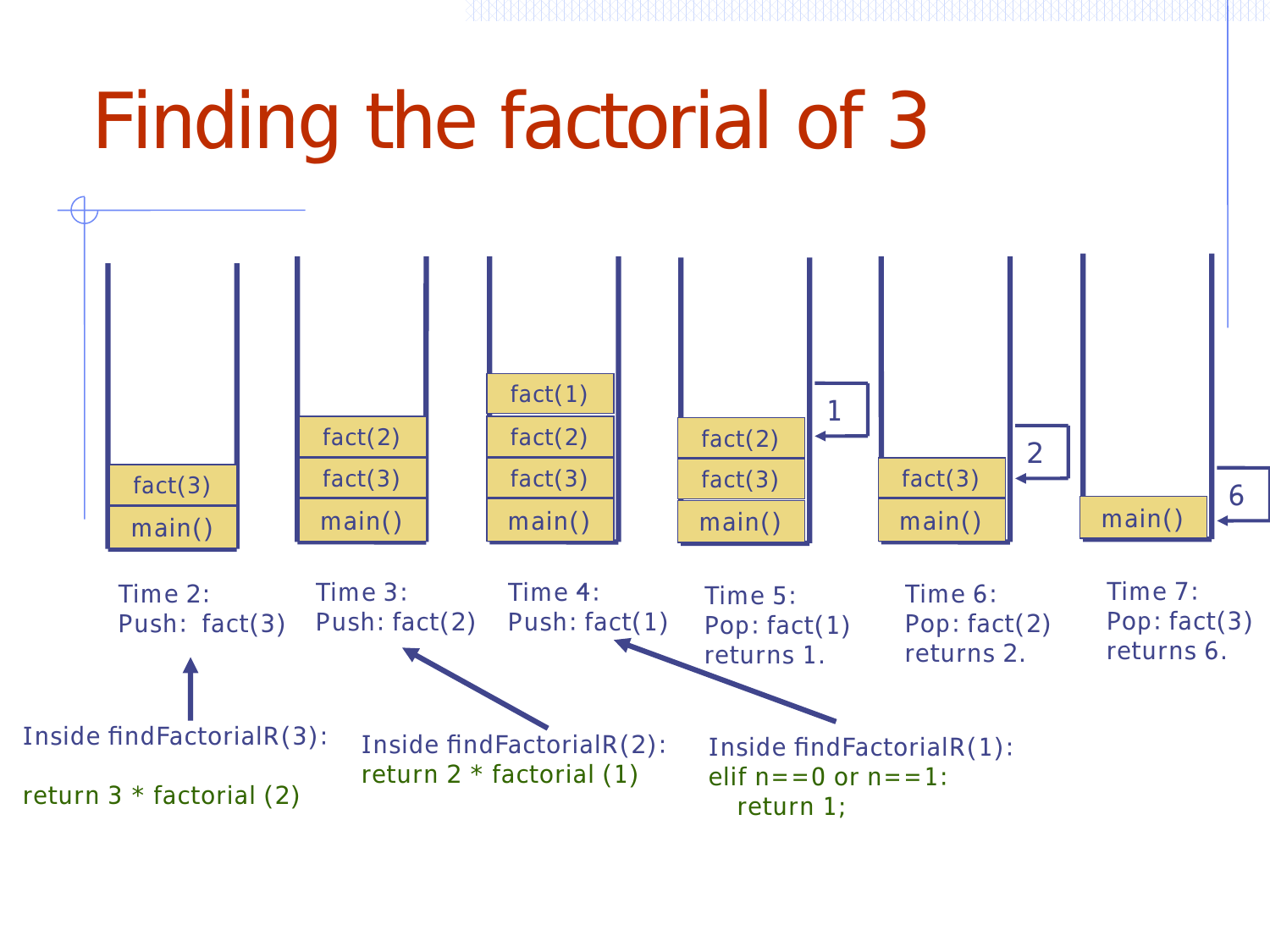

# Finding the factorial of 3

fact(1)

1
fact(2)
fact(2)
fact(2)

2

fact(3)
fact(3)
fact(3)
fact(3)
fact(3)

6

main()
main()
main()
main()
main()
main()

Time 7:
Pop: fact(3)
returns 6.
Time 3:
Push: fact(2)
Time 4:
Push: fact(1)
Time 2:
Push:  fact(3)
Time 6:
Pop: fact(2)
returns 2.
Time 5:
Pop: fact(1)
returns 1.

Inside findFactorialR(3):

return 3 * factorial (2)
Inside findFactorialR(2):
return 2 * factorial (1)
Inside findFactorialR(1):
elif n==0 or n==1:
    return 1;